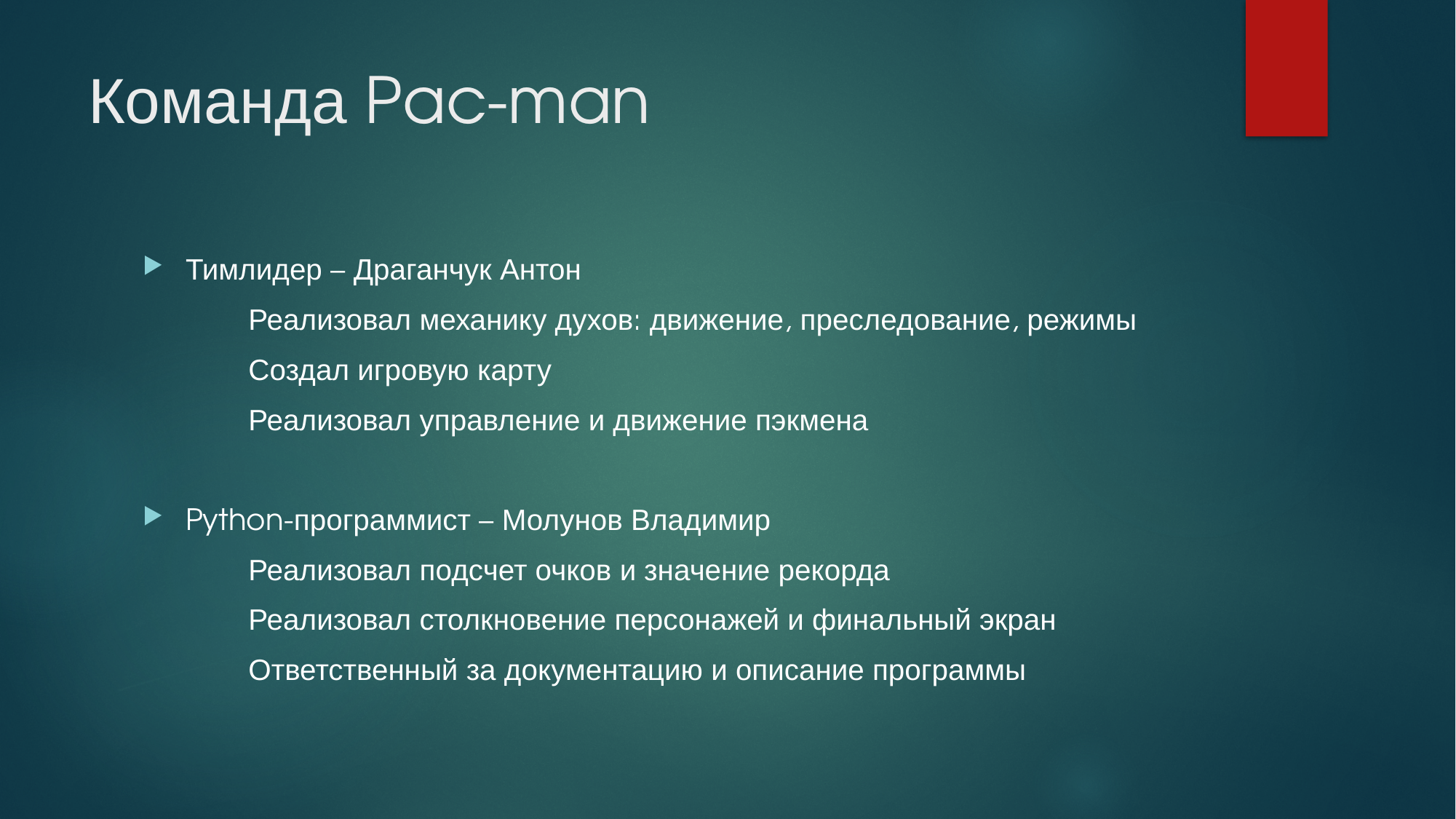

# Команда Pac-man
Тимлидер – Драганчук Антон
	Реализовал механику духов: движение, преследование, режимы
	Создал игровую карту
	Реализовал управление и движение пэкмена

Python-программист – Молунов Владимир
	Реализовал подсчет очков и значение рекорда
	Реализовал столкновение персонажей и финальный экран
	Ответственный за документацию и описание программы